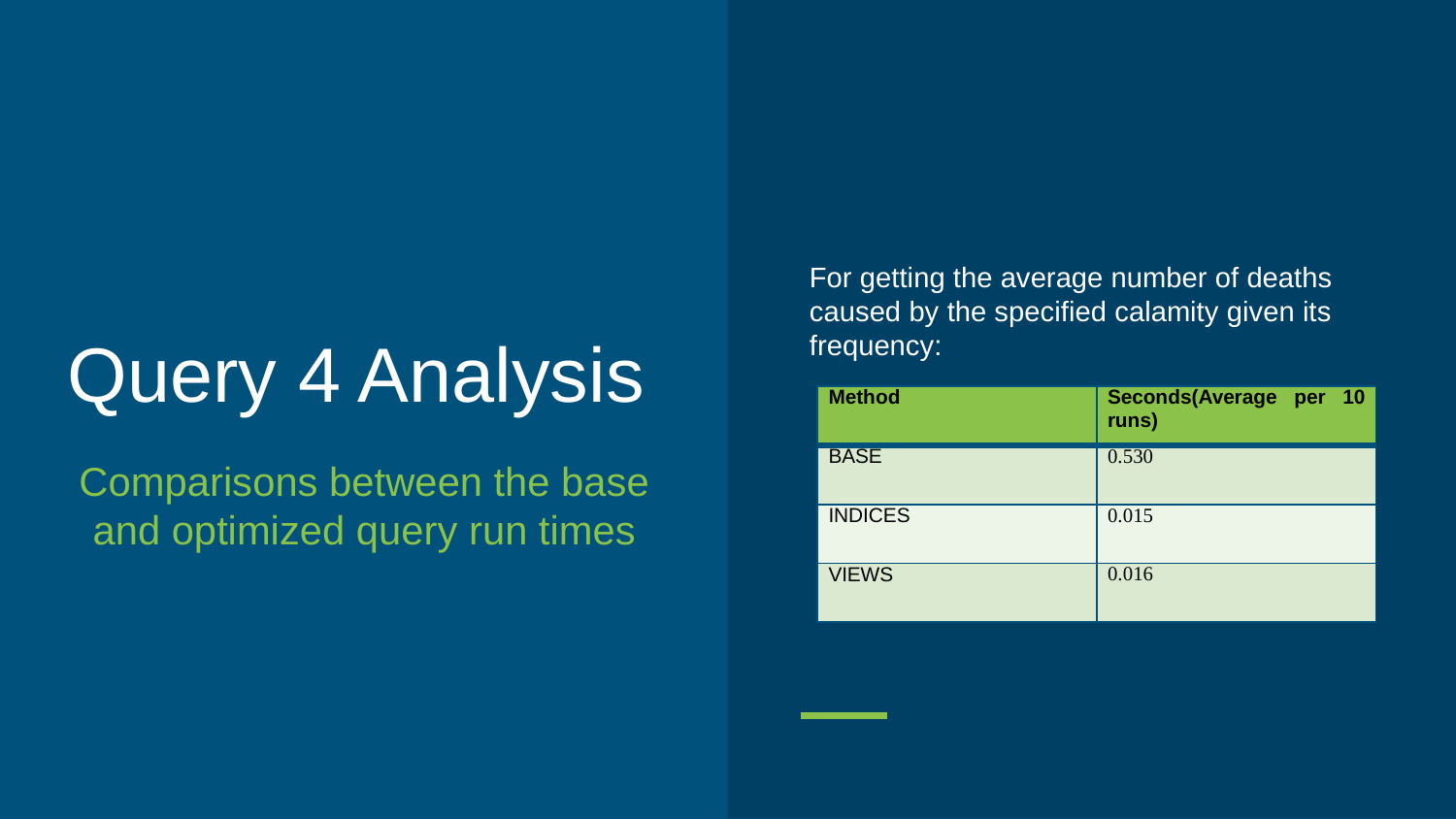

# Query 4 Analysis
For getting the average number of deaths caused by the specified calamity given its frequency:
| Method | Seconds(Average per 10 runs) |
| --- | --- |
| BASE | 0.530 |
| INDICES | 0.015 |
| VIEWS | 0.016 |
Comparisons between the base and optimized query run times